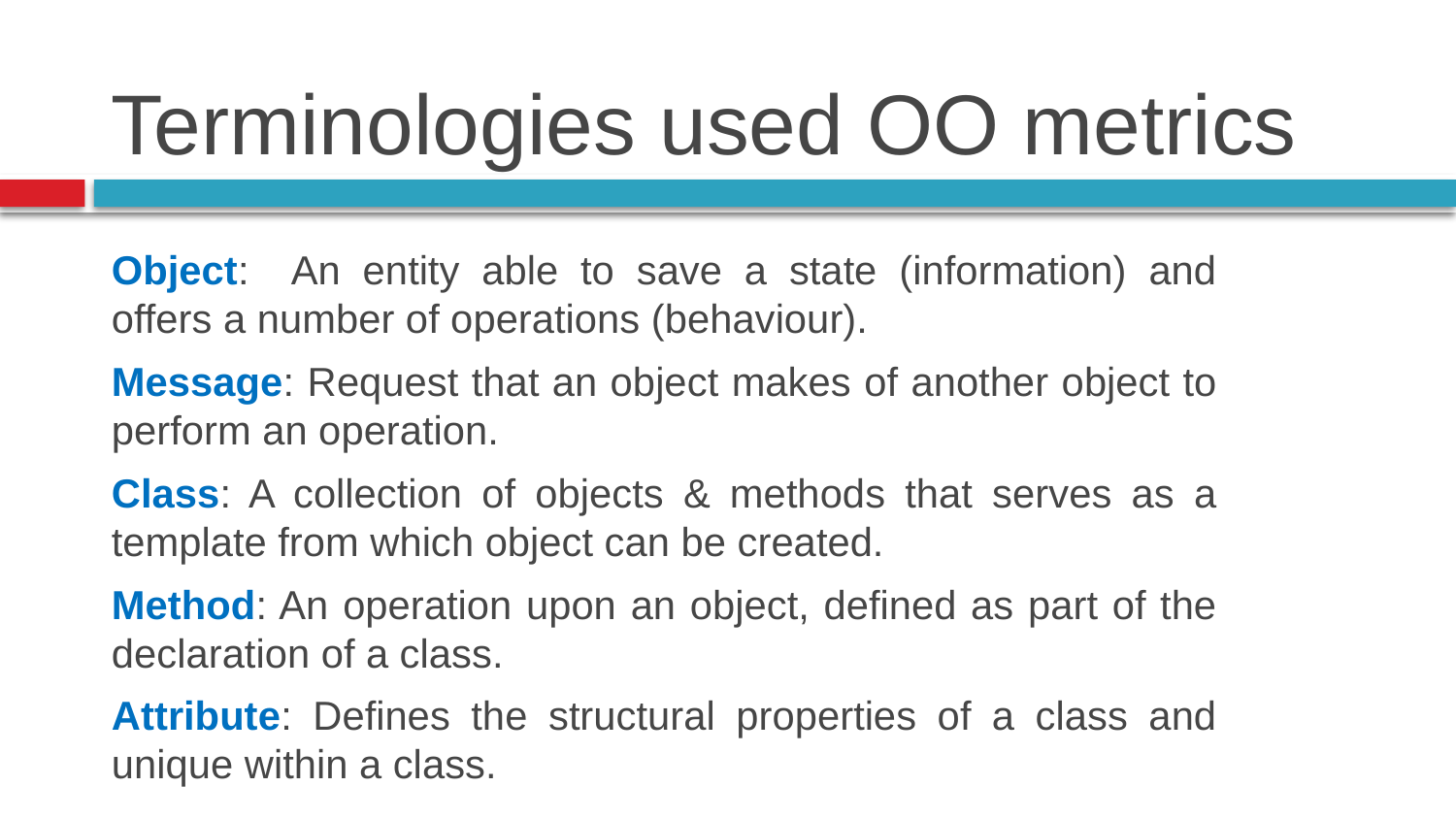

# Terminologies used OO metrics
Object:  An entity able to save a state (information) and offers a number of operations (behaviour).
Message: Request that an object makes of another object to perform an operation.
Class: A collection of objects & methods that serves as a template from which object can be created.
Method: An operation upon an object, defined as part of the declaration of a class.
Attribute: Defines the structural properties of a class and unique within a class.